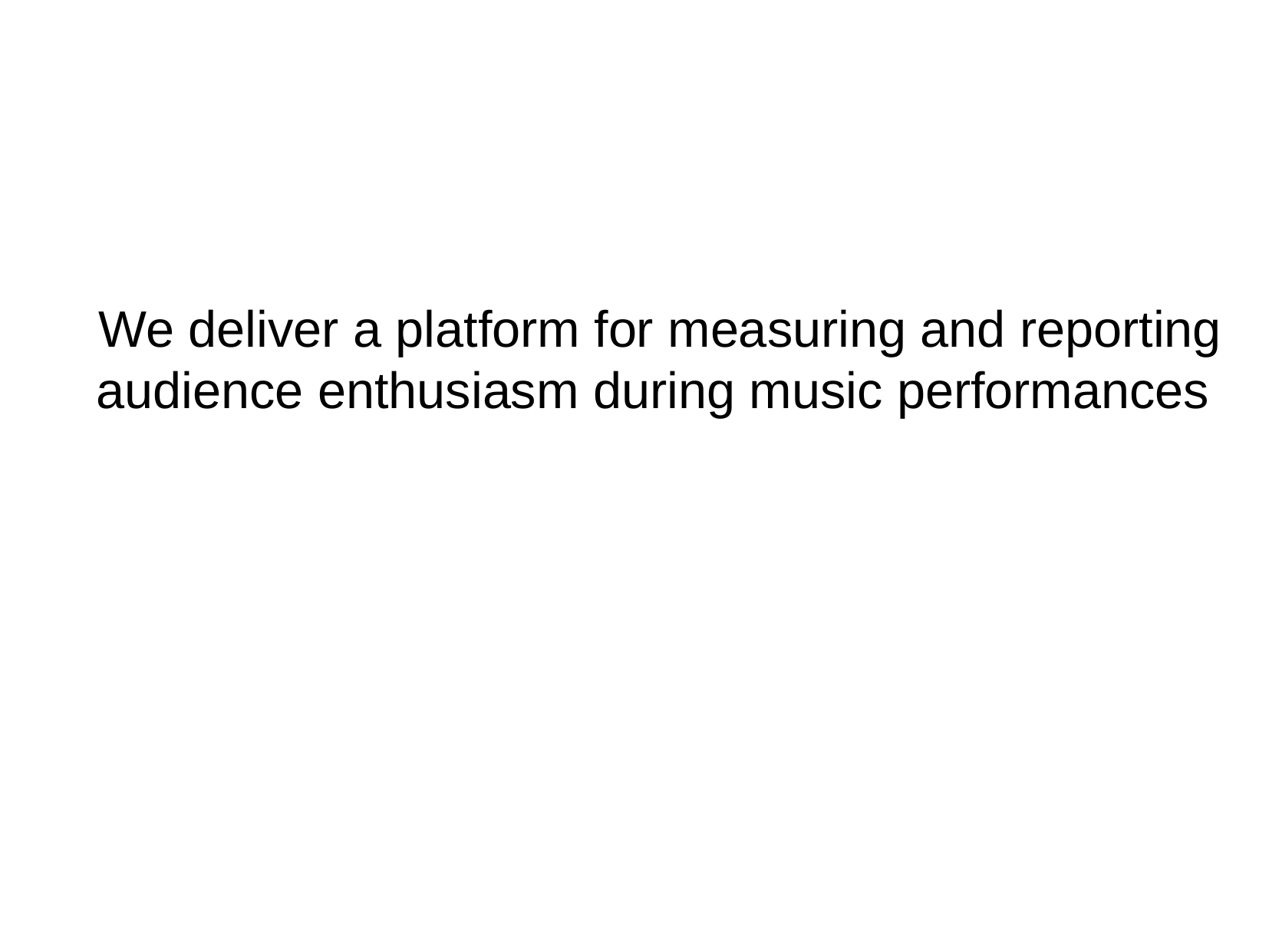

We deliver a platform for measuring and reporting audience enthusiasm during music performances